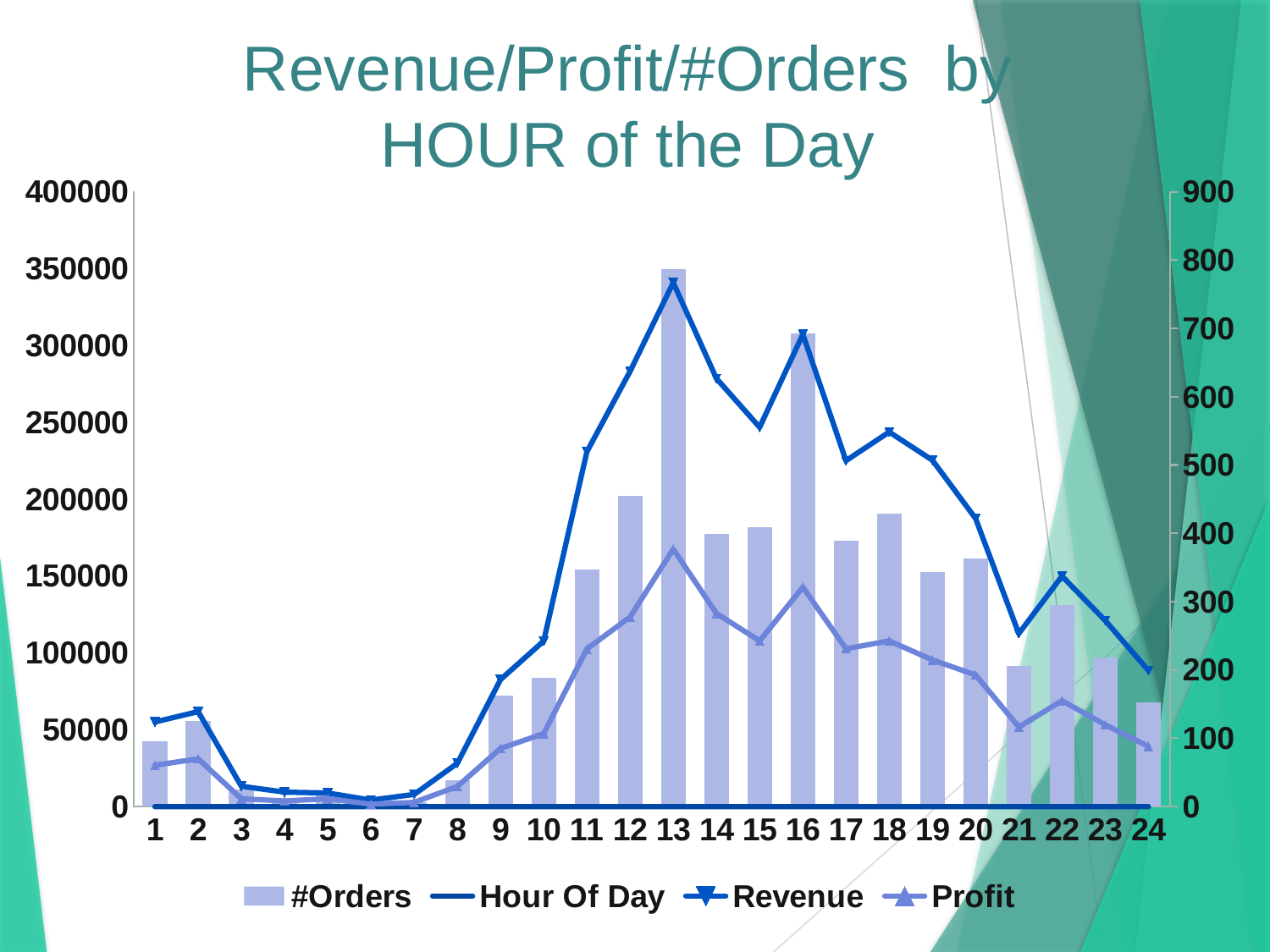

# Revenue/Profit/#Orders  by HOUR of the Day

### Chart

| Category | #Orders | Hour Of Day | Revenue | Profit |
|---|---|---|---|---|